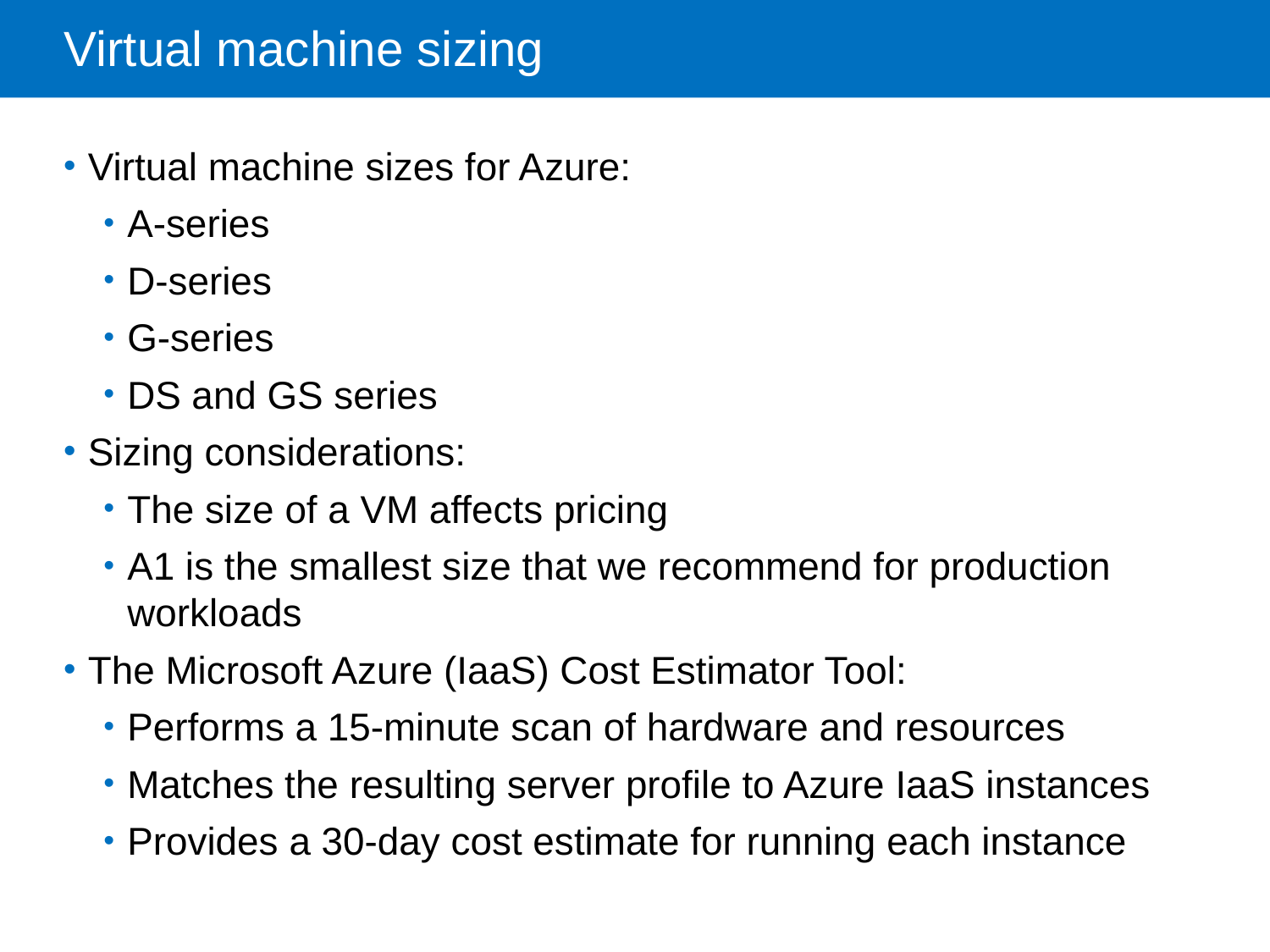

# Virtual machine sizing
Virtual machine sizes for Azure:
A-series
D-series
G-series
DS and GS series
Sizing considerations:
The size of a VM affects pricing
A1 is the smallest size that we recommend for production workloads
The Microsoft Azure (IaaS) Cost Estimator Tool:
Performs a 15-minute scan of hardware and resources
Matches the resulting server profile to Azure IaaS instances
Provides a 30-day cost estimate for running each instance